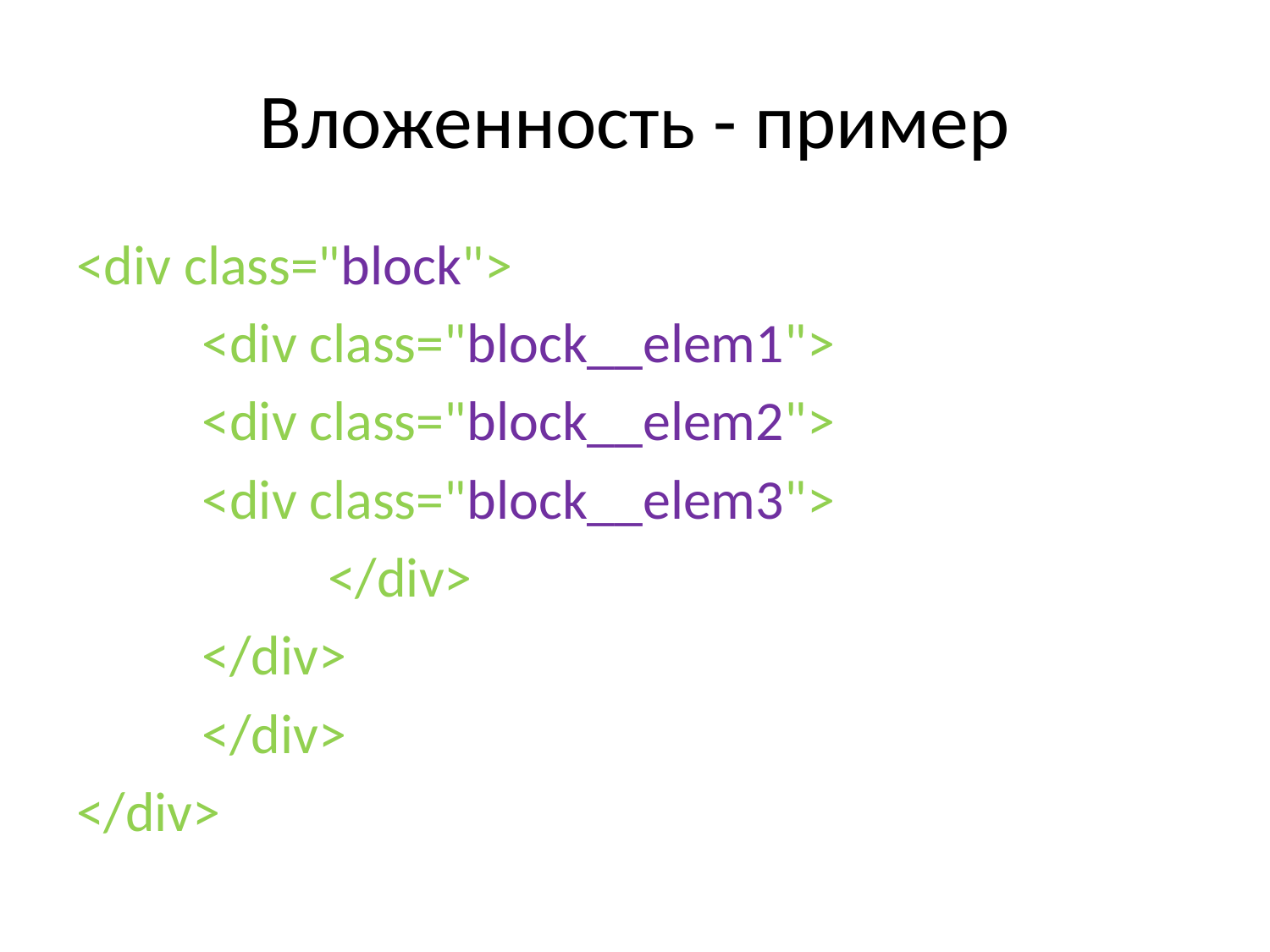

# Вложенность - пример
<div class="block">
	<div class="block__elem1">
		<div class="block__elem2">
			<div class="block__elem3">
		 	</div>
		</div>
	</div>
</div>